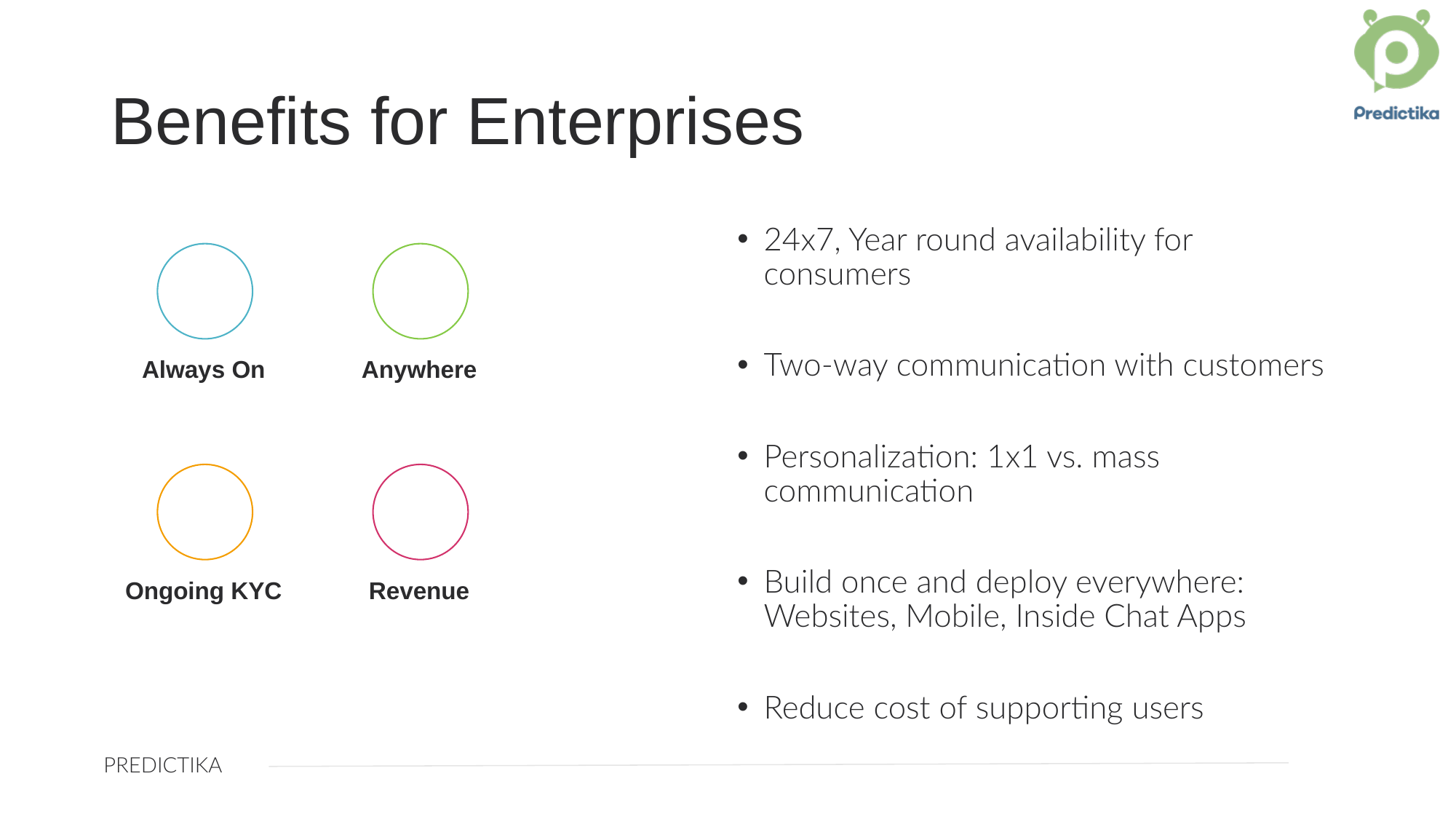

# Benefits for Enterprises
24x7, Year round availability for consumers

Two-way communication with customers

Personalization: 1x1 vs. mass communication

Build once and deploy everywhere: Websites, Mobile, Inside Chat Apps

Reduce cost of supporting users

Always On
Anywhere

Ongoing KYC
Revenue